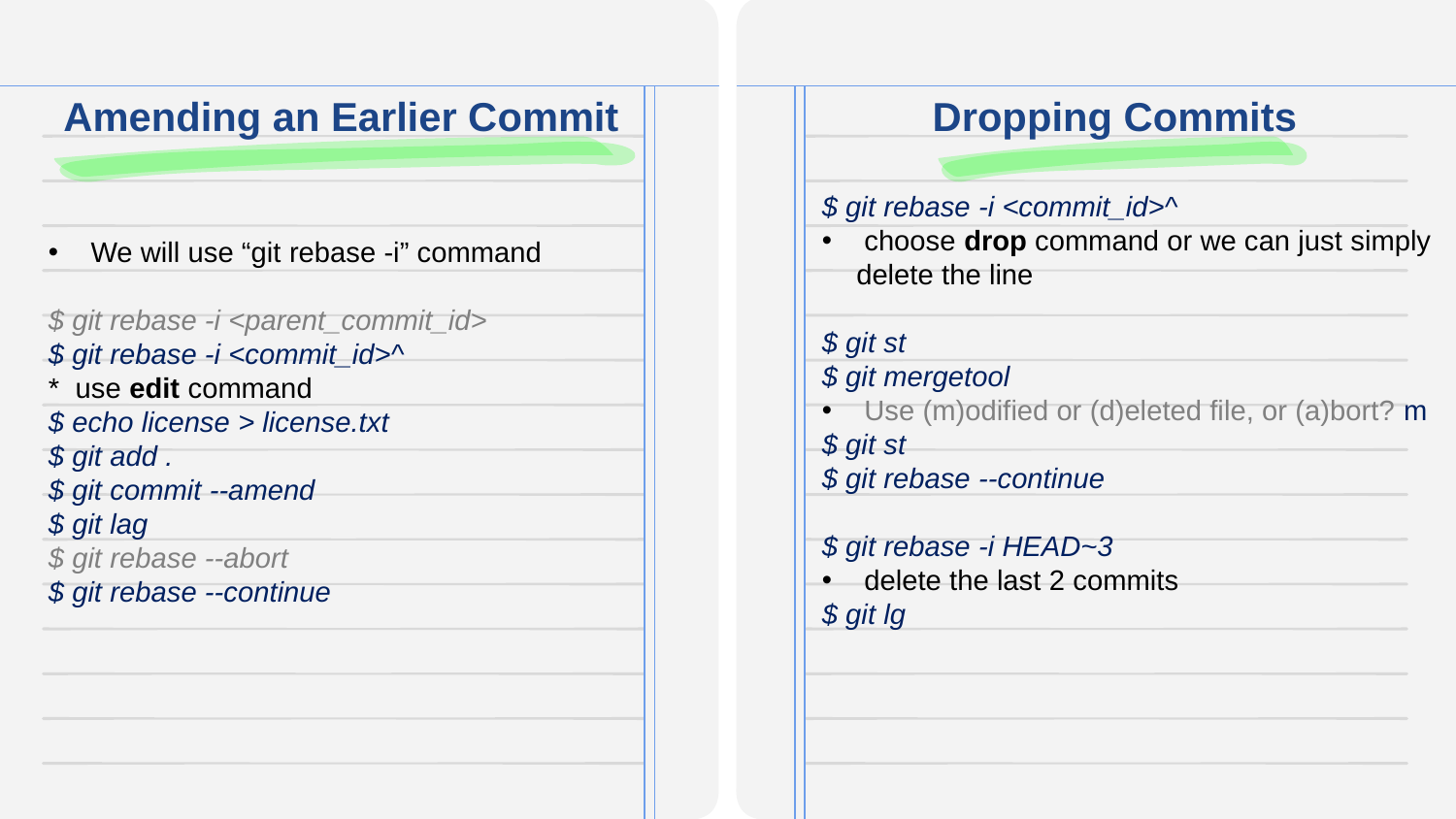

# Amending an Earlier Commit
Dropping Commits

$ git rebase -i <commit_id>^
 choose drop command or we can just simply delete the line

$ git st
$ git mergetool
 Use (m)odified or (d)eleted file, or (a)bort? m
$ git st
$ git rebase --continue

$ git rebase -i HEAD~3
 delete the last 2 commits
$ git lg

 We will use “git rebase -i” command

$ git rebase -i <parent_commit_id>
$ git rebase -i <commit_id>^
*  use edit command
$ echo license > license.txt
$ git add .
$ git commit --amend
$ git lag
$ git rebase --abort
$ git rebase --continue